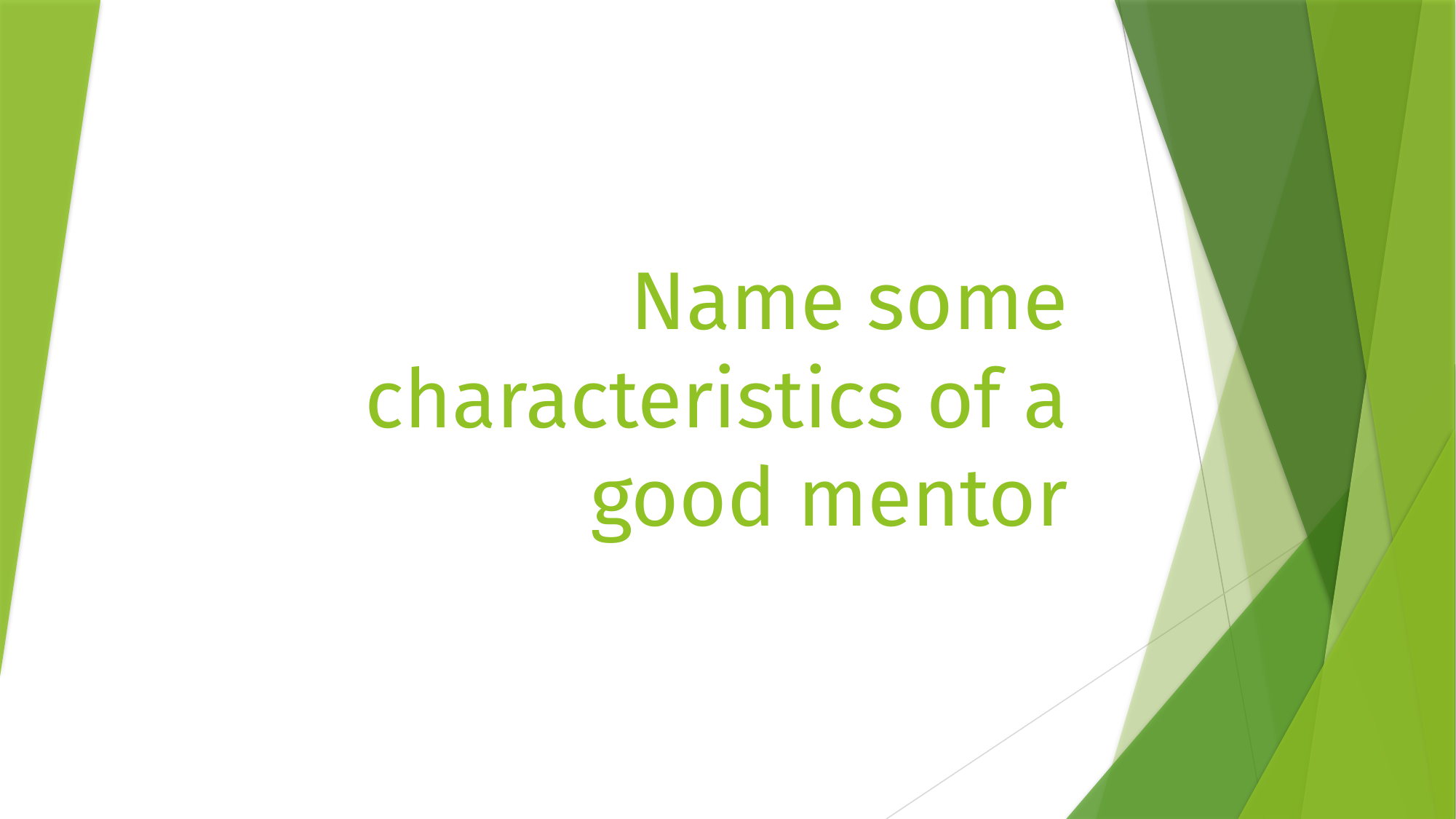

# Name some characteristics of a good mentor